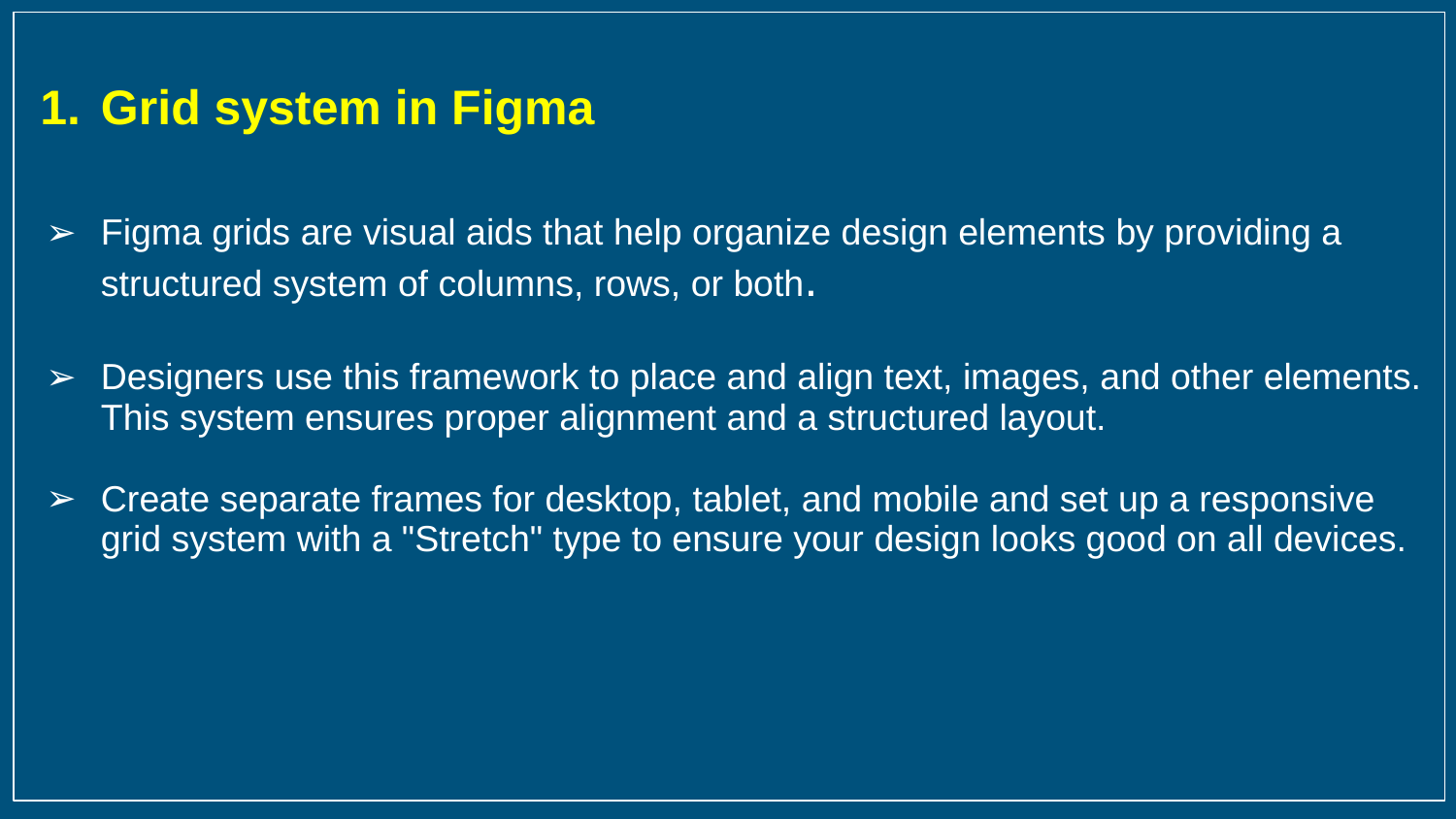

# Grid system in Figma

Figma grids are visual aids that help organize design elements by providing a structured system of columns, rows, or both.

Designers use this framework to place and align text, images, and other elements. This system ensures proper alignment and a structured layout.

Create separate frames for desktop, tablet, and mobile and set up a responsive grid system with a "Stretch" type to ensure your design looks good on all devices.